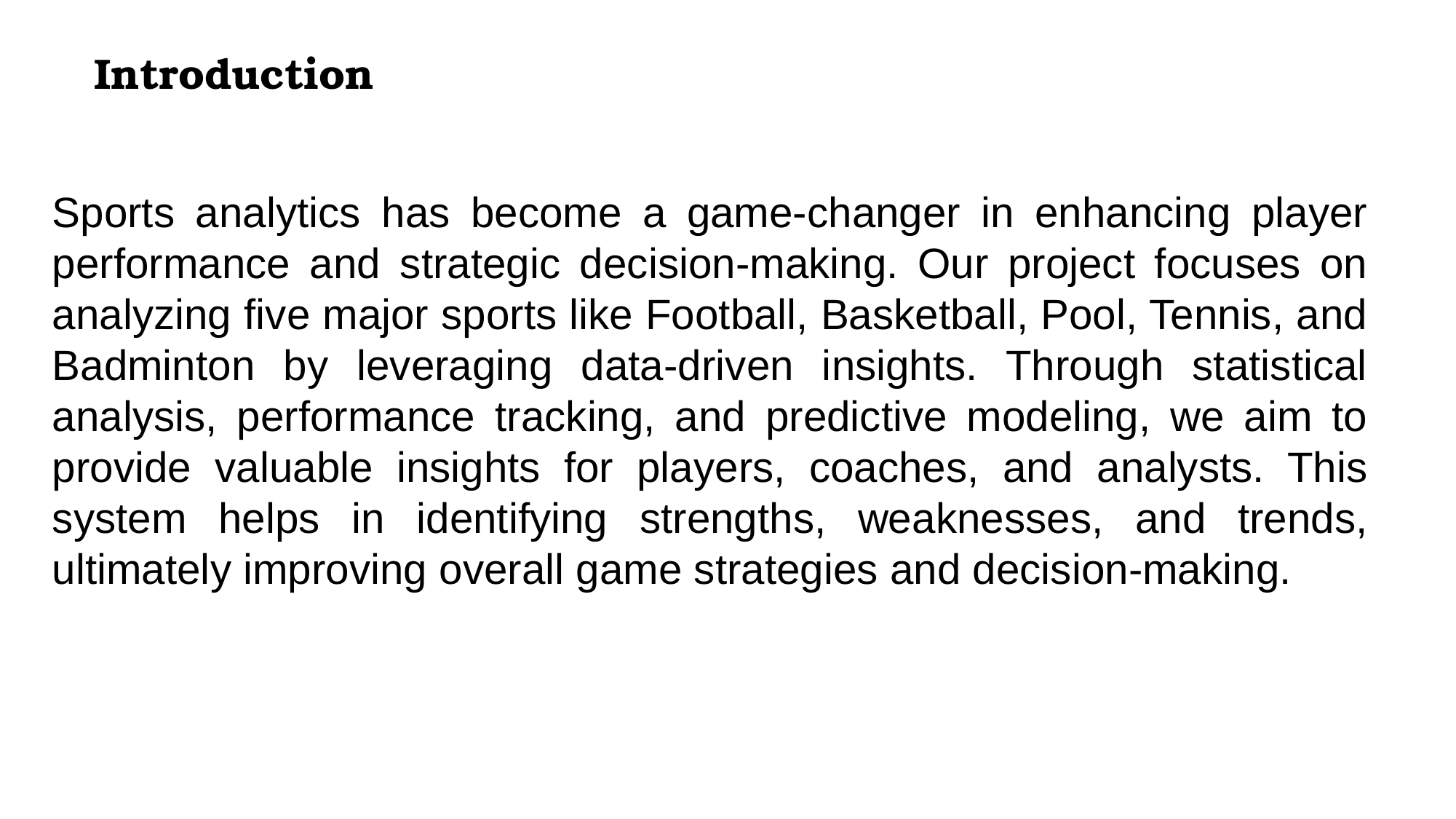

Introduction
Sports analytics has become a game-changer in enhancing player performance and strategic decision-making. Our project focuses on analyzing five major sports like Football, Basketball, Pool, Tennis, and Badminton by leveraging data-driven insights. Through statistical analysis, performance tracking, and predictive modeling, we aim to provide valuable insights for players, coaches, and analysts. This system helps in identifying strengths, weaknesses, and trends, ultimately improving overall game strategies and decision-making.